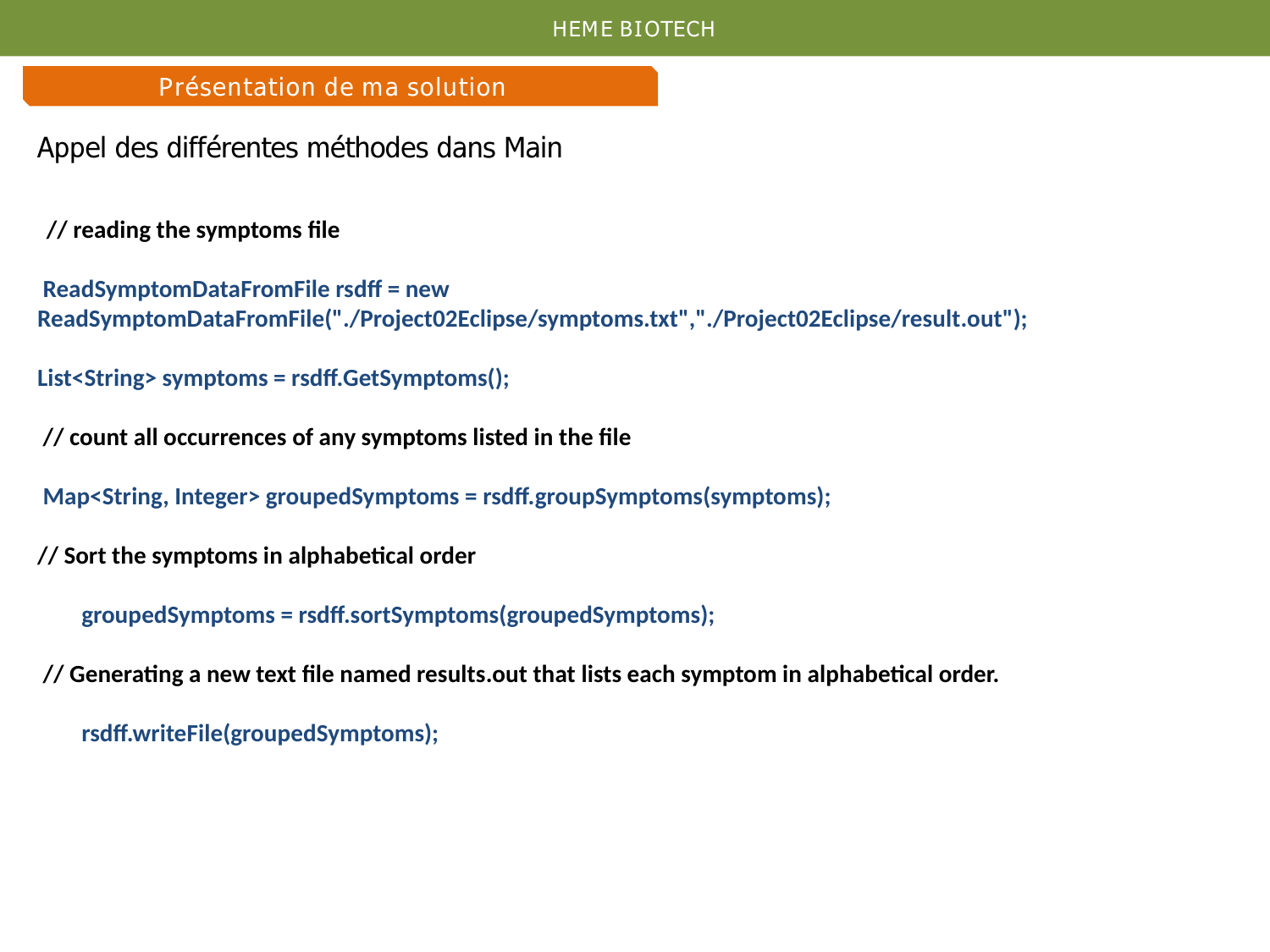

HEME BIOTECH
Présentation de ma solution
Appel des différentes méthodes dans Main

  // reading the symptoms file

 ReadSymptomDataFromFile rsdff = new      ReadSymptomDataFromFile("./Project02Eclipse/symptoms.txt","./Project02Eclipse/result.out");

List<String> symptoms = rsdff.GetSymptoms();

 // count all occurrences of any symptoms listed in the file

 Map<String, Integer> groupedSymptoms = rsdff.groupSymptoms(symptoms);

// Sort the symptoms in alphabetical order

        groupedSymptoms = rsdff.sortSymptoms(groupedSymptoms);

 // Generating a new text file named results.out that lists each symptom in alphabetical order.

        rsdff.writeFile(groupedSymptoms);